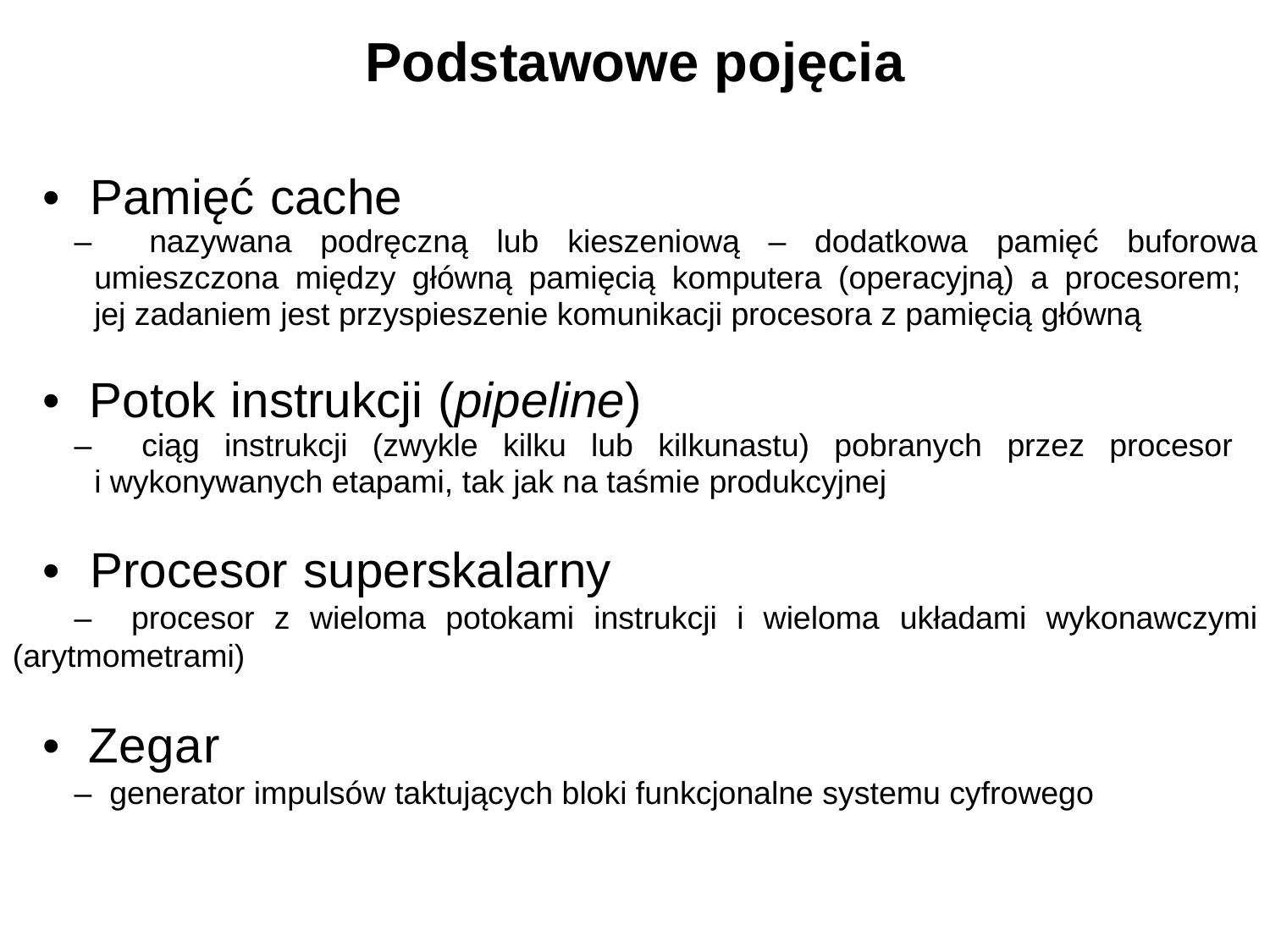

# Podstawowe pojęcia
•  Pamięć cache
–  nazywana podręczną lub kieszeniową – dodatkowa pamięć buforowa umieszczona między główną pamięcią komputera (operacyjną) a procesorem;
jej zadaniem jest przyspieszenie komunikacji procesora z pamięcią główną

•  Potok instrukcji (pipeline)
–  ciąg instrukcji (zwykle kilku lub kilkunastu) pobranych przez procesor
i wykonywanych etapami, tak jak na taśmie produkcyjnej

•  Procesor superskalarny
–  procesor z wieloma potokami instrukcji i wieloma układami wykonawczymi (arytmometrami)

•  Zegar
–  generator impulsów taktujących bloki funkcjonalne systemu cyfrowego